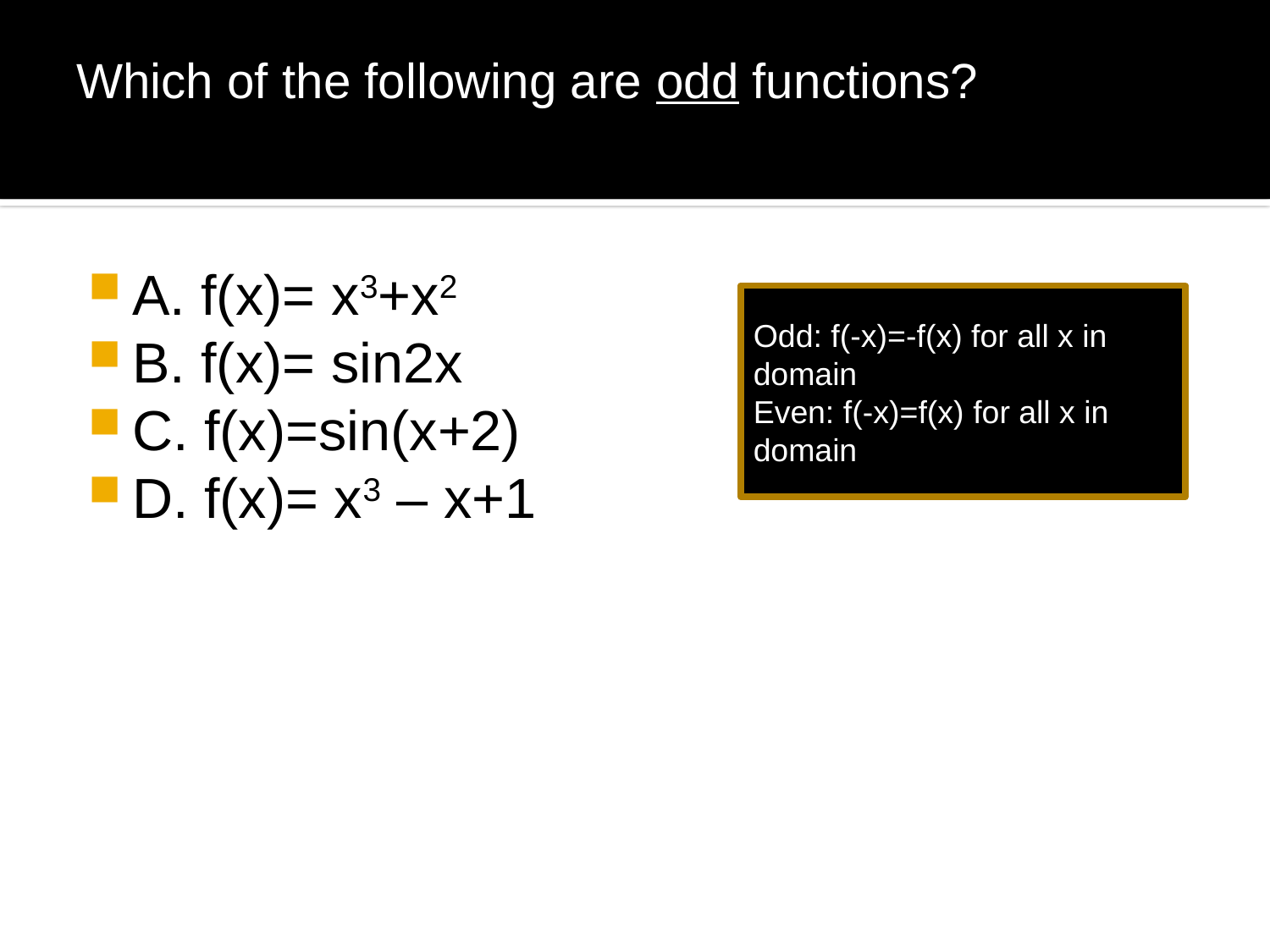

# Which of the following are odd functions?
A. f(x)= x3+x2
B. f(x)= sin2x
C. f(x)=sin(x+2)
D. f(x)= x3 – x+1
Odd: f(-x)=-f(x) for all x in domain
Even: f(-x)=f(x) for all x in domain